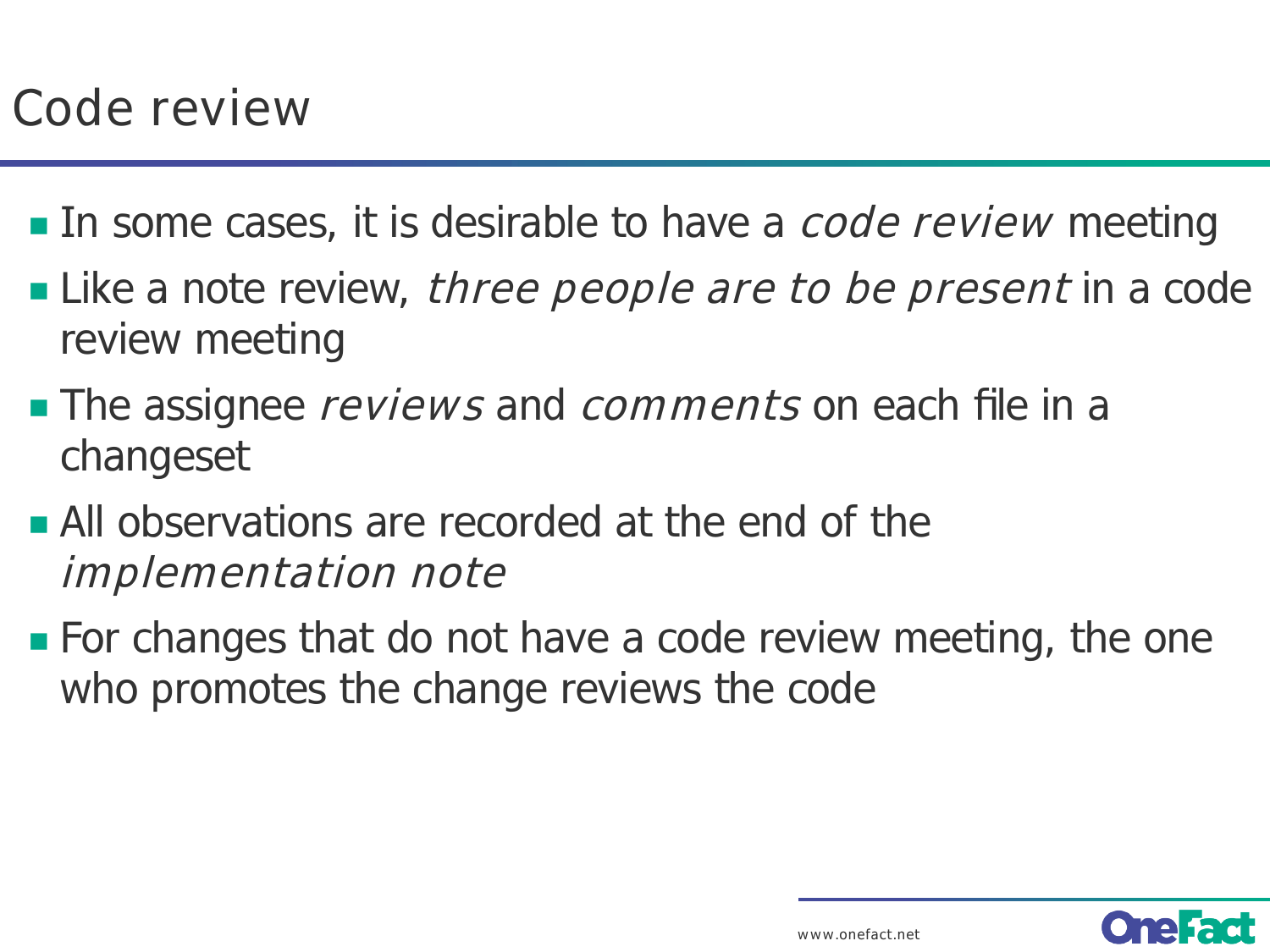

# Code review
In some cases, it is desirable to have a code review meeting
Like a note review, three people are to be present in a code review meeting
The assignee reviews and comments on each file in a changeset
All observations are recorded at the end of the implementation note
For changes that do not have a code review meeting, the one who promotes the change reviews the code